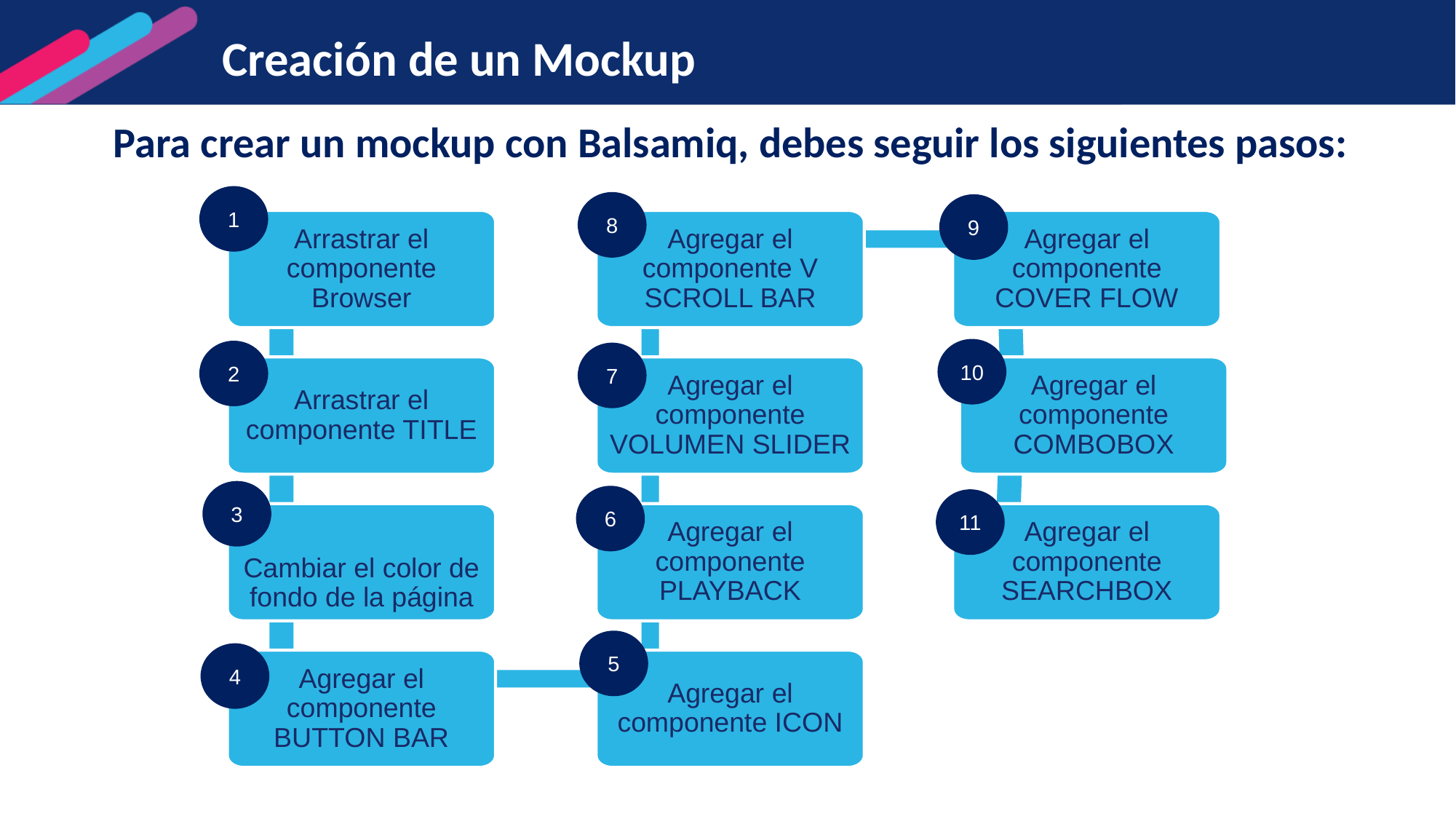

# Creación de un Mockup
Para crear un mockup con Balsamiq, debes seguir los siguientes pasos:
1
8
9
Arrastrar el componente Browser
Agregar el componente V SCROLL BAR
Agregar el componente COVER FLOW

Arrastrar el componente TITLE
Agregar el componente VOLUMEN SLIDER
Agregar el componente COMBOBOX

Cambiar el color de fondo de la página
Agregar el componente PLAYBACK
Agregar el componente SEARCHBOX

Agregar el componente BUTTON BAR
Agregar el componente ICON

10
2
7
3
6
11
5
4